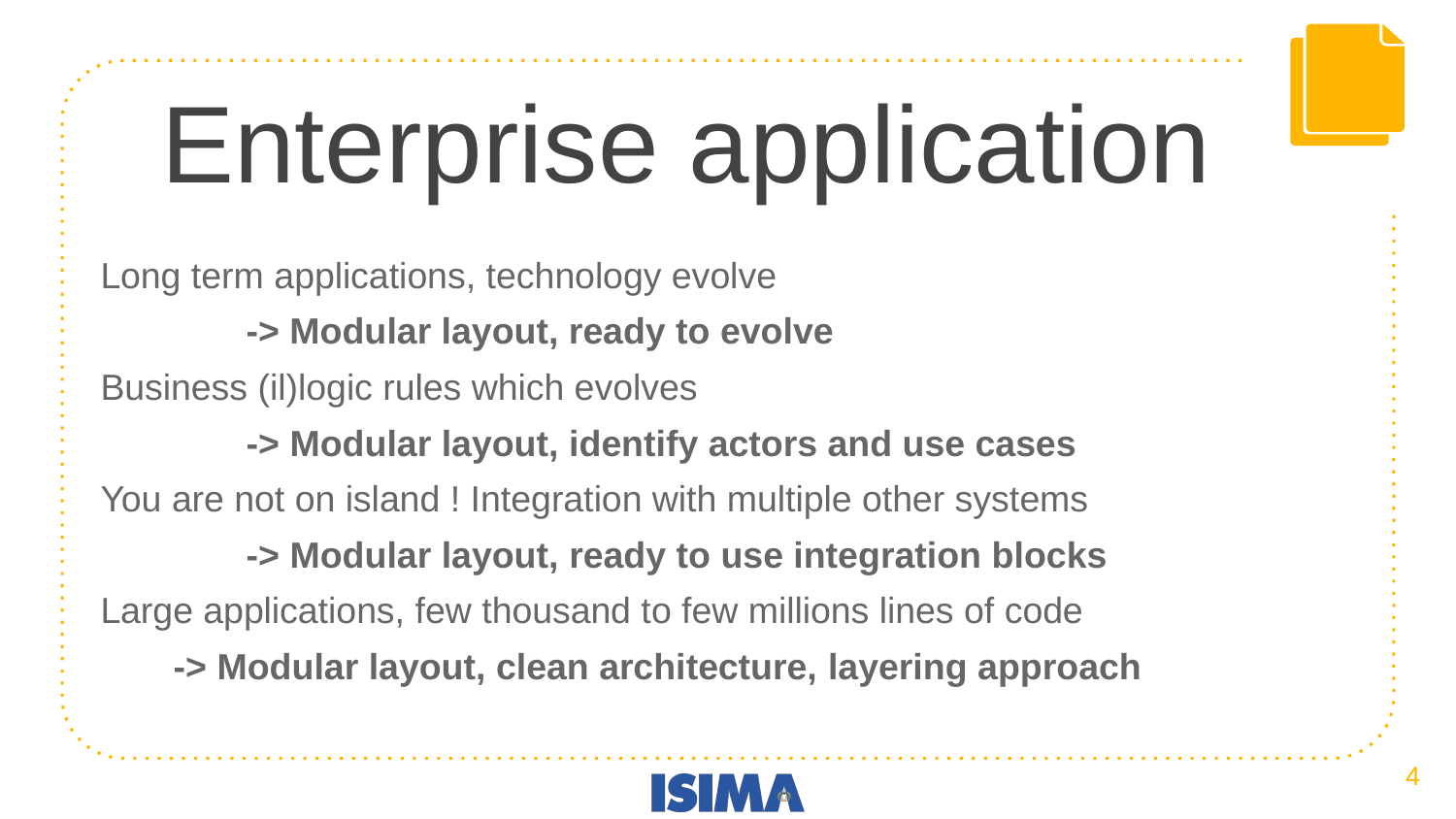

# Enterprise application
Long term applications, technology evolve
	-> Modular layout, ready to evolve
Business (il)logic rules which evolves
	-> Modular layout, identify actors and use cases
You are not on island ! Integration with multiple other systems
	-> Modular layout, ready to use integration blocks
Large applications, few thousand to few millions lines of code
-> Modular layout, clean architecture, layering approach
4